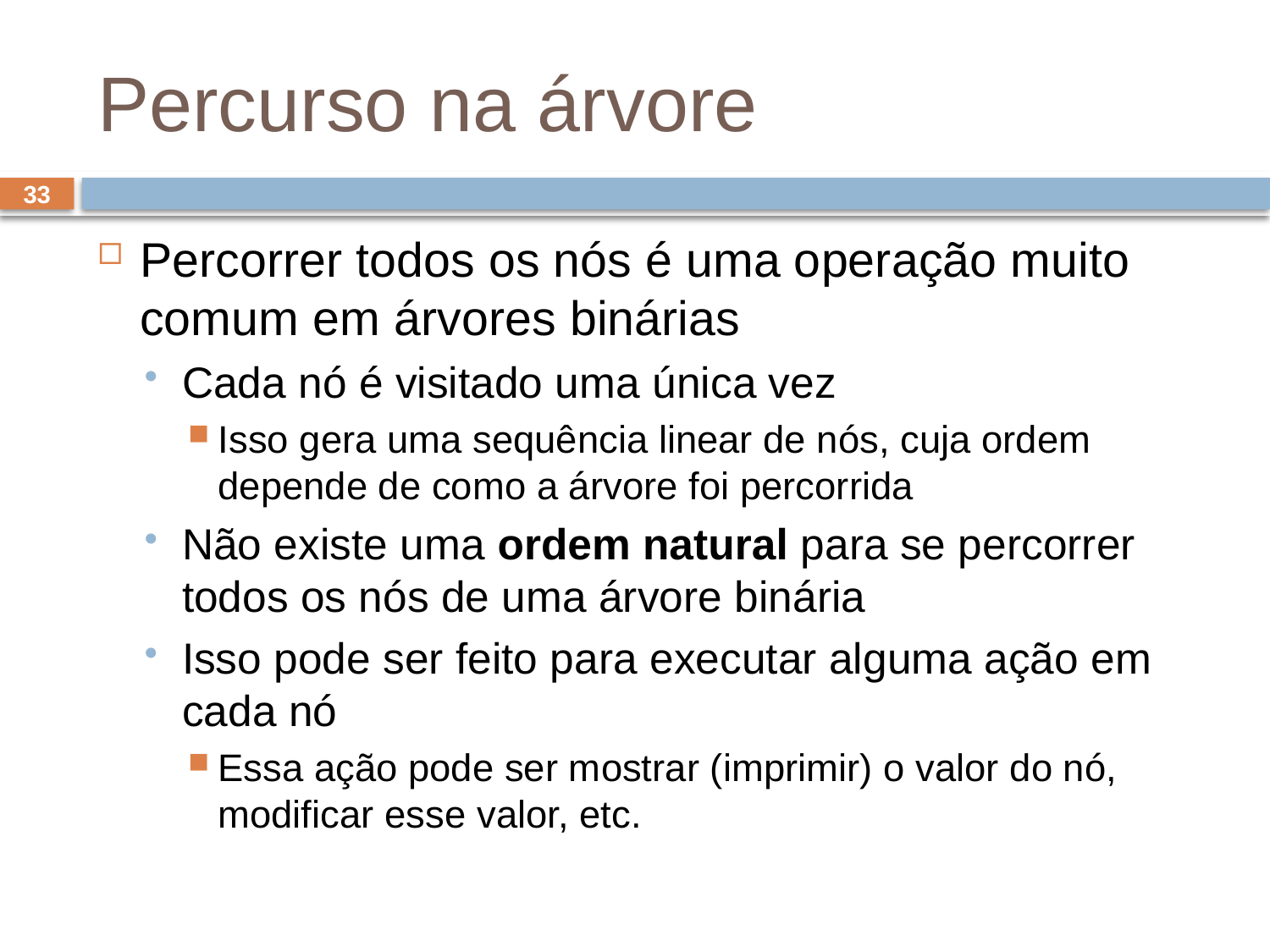

# Percurso na árvore
33
Percorrer todos os nós é uma operação muito comum em árvores binárias
Cada nó é visitado uma única vez
Isso gera uma sequência linear de nós, cuja ordem depende de como a árvore foi percorrida
Não existe uma ordem natural para se percorrer todos os nós de uma árvore binária
Isso pode ser feito para executar alguma ação em cada nó
Essa ação pode ser mostrar (imprimir) o valor do nó, modificar esse valor, etc.